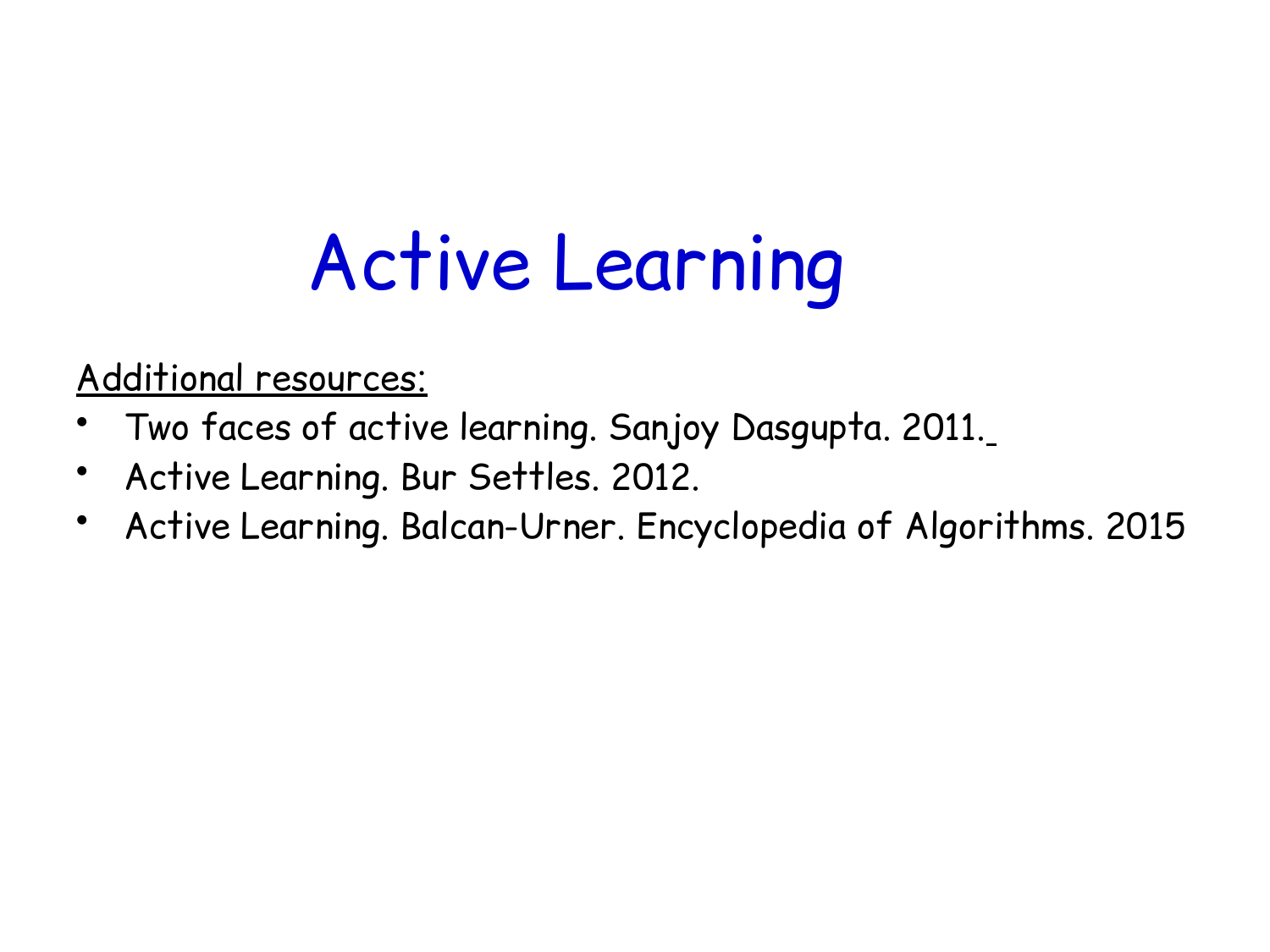

Active Learning
Additional resources:
Two faces of active learning. Sanjoy Dasgupta. 2011.
Active Learning. Bur Settles. 2012.
Active Learning. Balcan-Urner. Encyclopedia of Algorithms. 2015